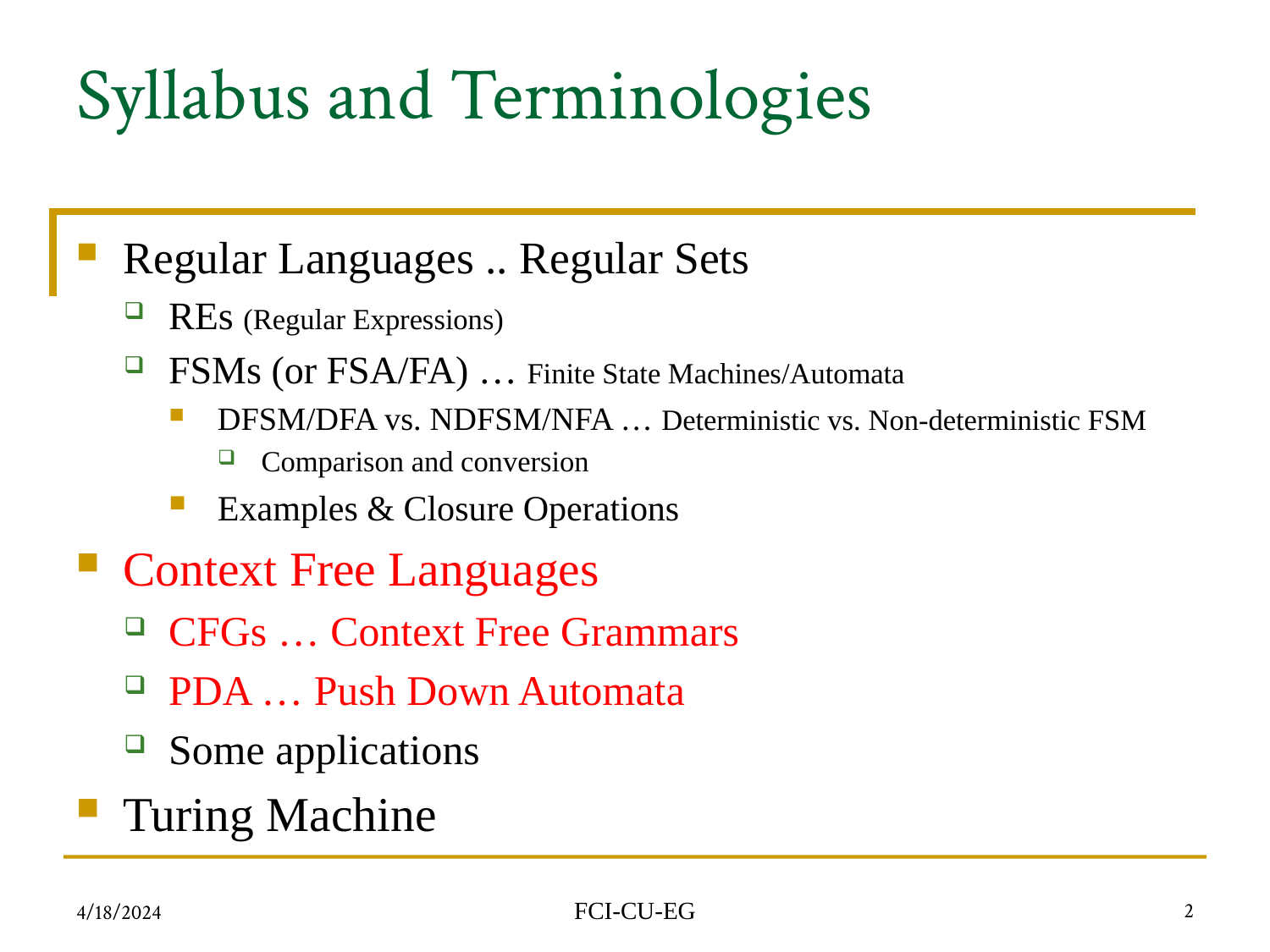

# Syllabus and Terminologies
Regular Languages .. Regular Sets
REs (Regular Expressions)
FSMs (or FSA/FA) … Finite State Machines/Automata
DFSM/DFA vs. NDFSM/NFA … Deterministic vs. Non-deterministic FSM
Comparison and conversion
Examples & Closure Operations
Context Free Languages
CFGs … Context Free Grammars
PDA … Push Down Automata
Some applications
Turing Machine
4/18/2024
2
FCI-CU-EG